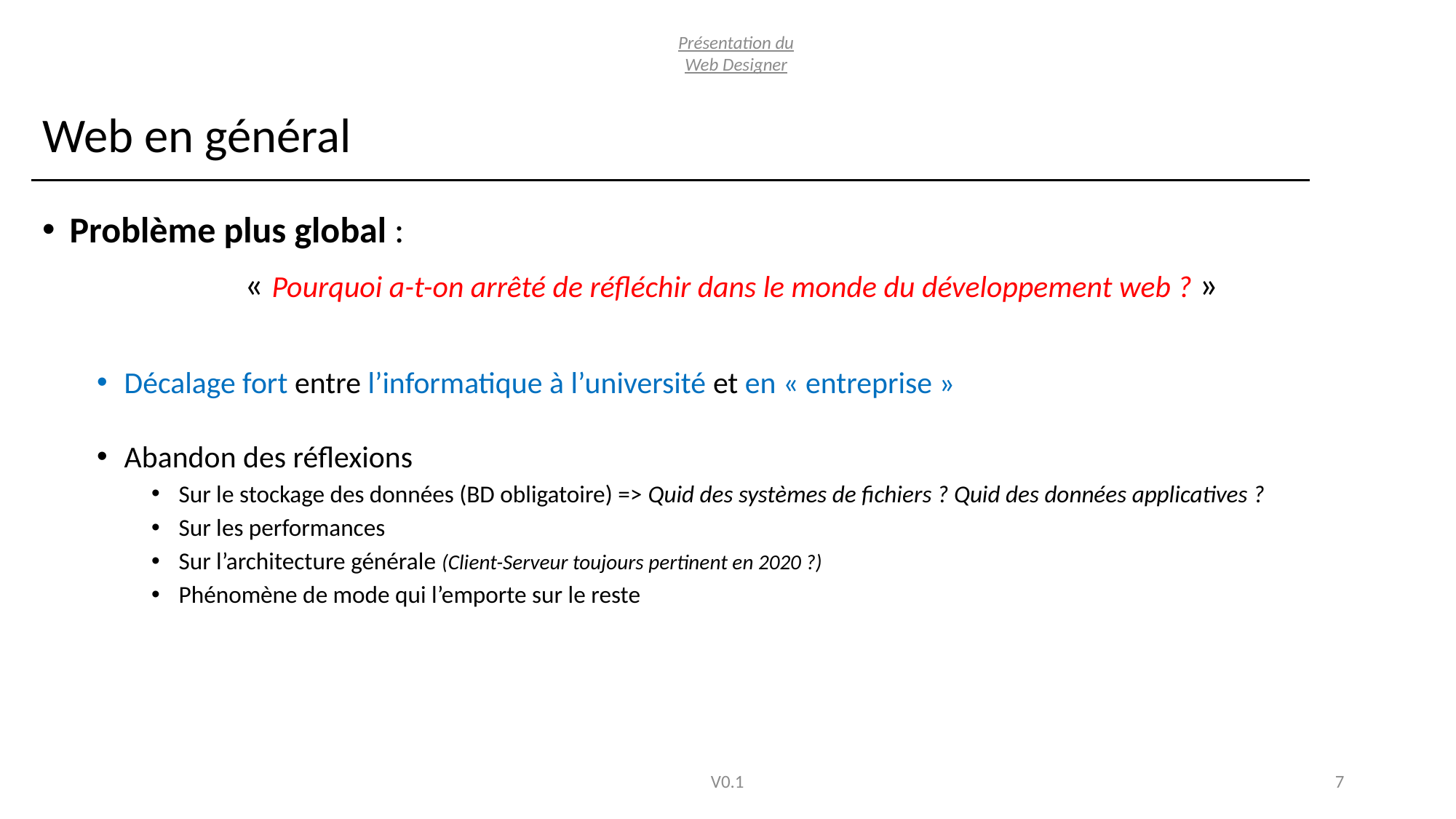

Présentation du Web Designer
# Web en général
Problème plus global :
« Pourquoi a-t-on arrêté de réfléchir dans le monde du développement web ? »

Décalage fort entre l’informatique à l’université et en « entreprise »

Abandon des réflexions
Sur le stockage des données (BD obligatoire) => Quid des systèmes de fichiers ? Quid des données applicatives ?
Sur les performances
Sur l’architecture générale (Client-Serveur toujours pertinent en 2020 ?)
Phénomène de mode qui l’emporte sur le reste
V0.1
7